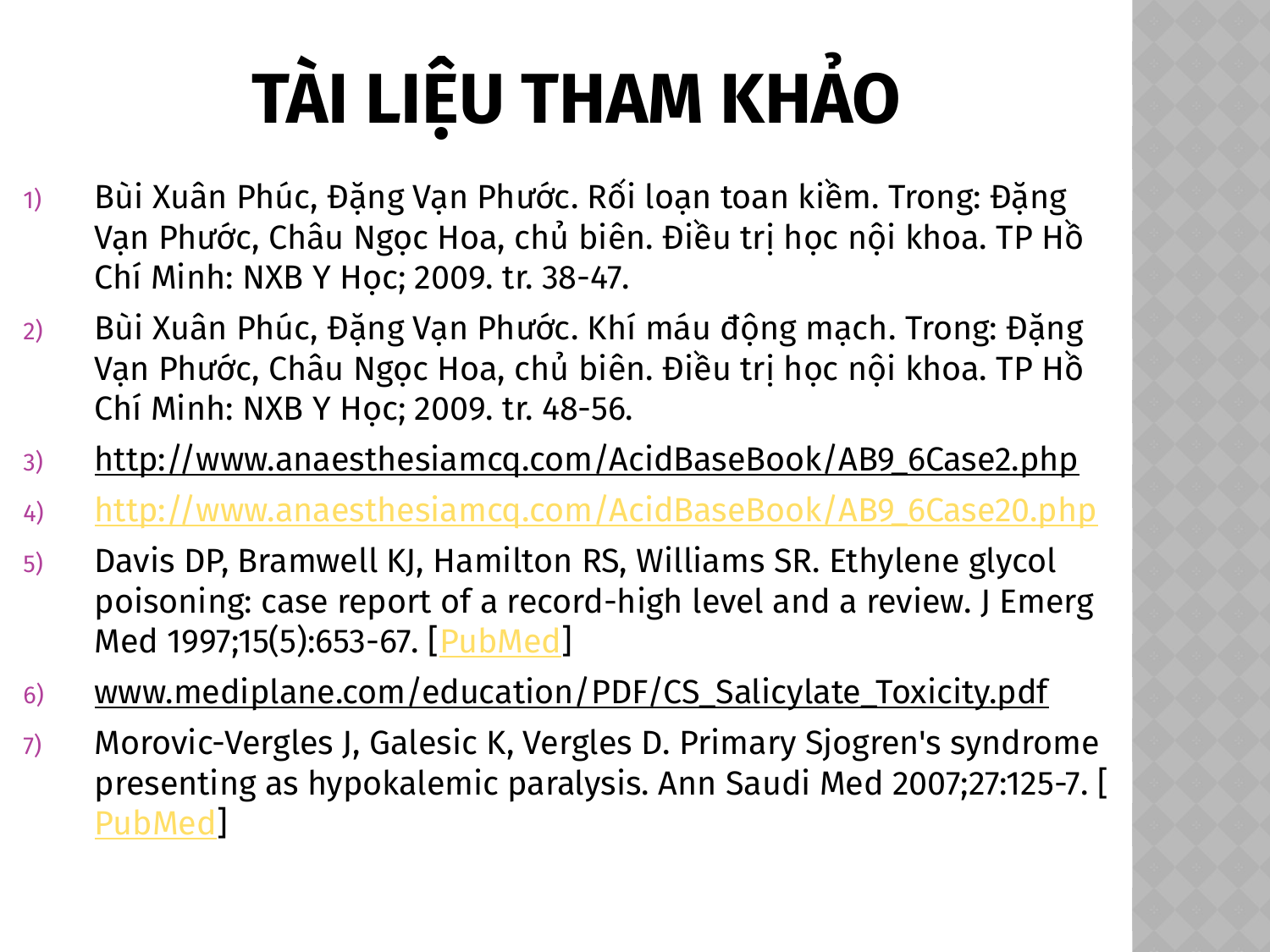

# TÀI LIỆU THAM KHẢO
Bùi Xuân Phúc, Đặng Vạn Phước. Rối loạn toan kiềm. Trong: Đặng Vạn Phước, Châu Ngọc Hoa, chủ biên. Điều trị học nội khoa. TP Hồ Chí Minh: NXB Y Học; 2009. tr. 38-47.
Bùi Xuân Phúc, Đặng Vạn Phước. Khí máu động mạch. Trong: Đặng Vạn Phước, Châu Ngọc Hoa, chủ biên. Điều trị học nội khoa. TP Hồ Chí Minh: NXB Y Học; 2009. tr. 48-56.
http://www.anaesthesiamcq.com/AcidBaseBook/AB9_6Case2.php
http://www.anaesthesiamcq.com/AcidBaseBook/AB9_6Case20.php
Davis DP, Bramwell KJ, Hamilton RS, Williams SR. Ethylene glycol poisoning: case report of a record-high level and a review. J Emerg Med 1997;15(5):653-67. [PubMed]
www.mediplane.com/education/PDF/CS_Salicylate_Toxicity.pdf
Morovic-Vergles J, Galesic K, Vergles D. Primary Sjogren's syndrome presenting as hypokalemic paralysis. Ann Saudi Med 2007;27:125-7. [PubMed]